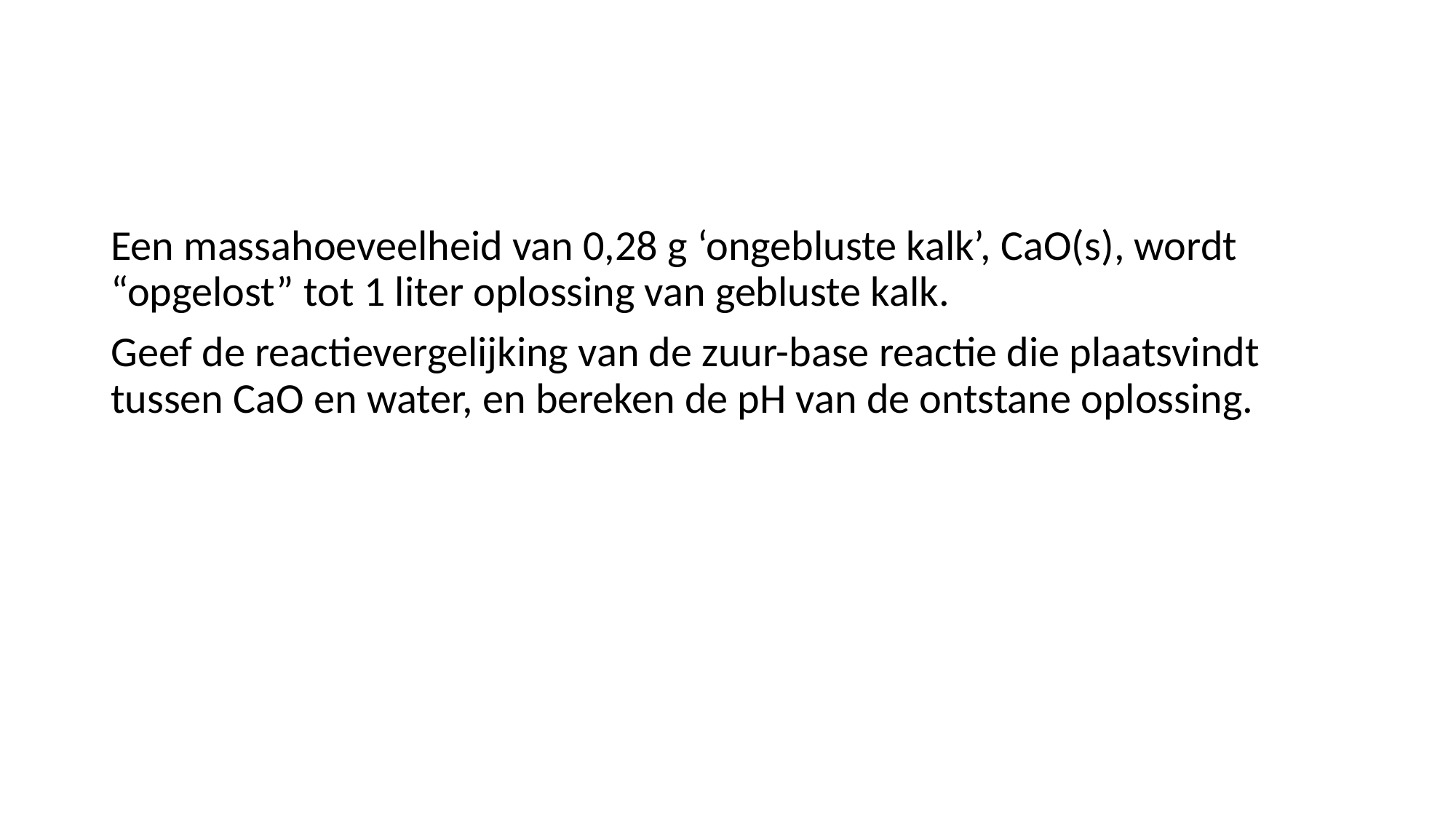

#
Een massahoeveelheid van 0,28 g ‘ongebluste kalk’, CaO(s), wordt “opgelost” tot 1 liter oplossing van gebluste kalk.
Geef de reactievergelijking van de zuur-base reactie die plaatsvindt tussen CaO en water, en bereken de pH van de ontstane oplossing.